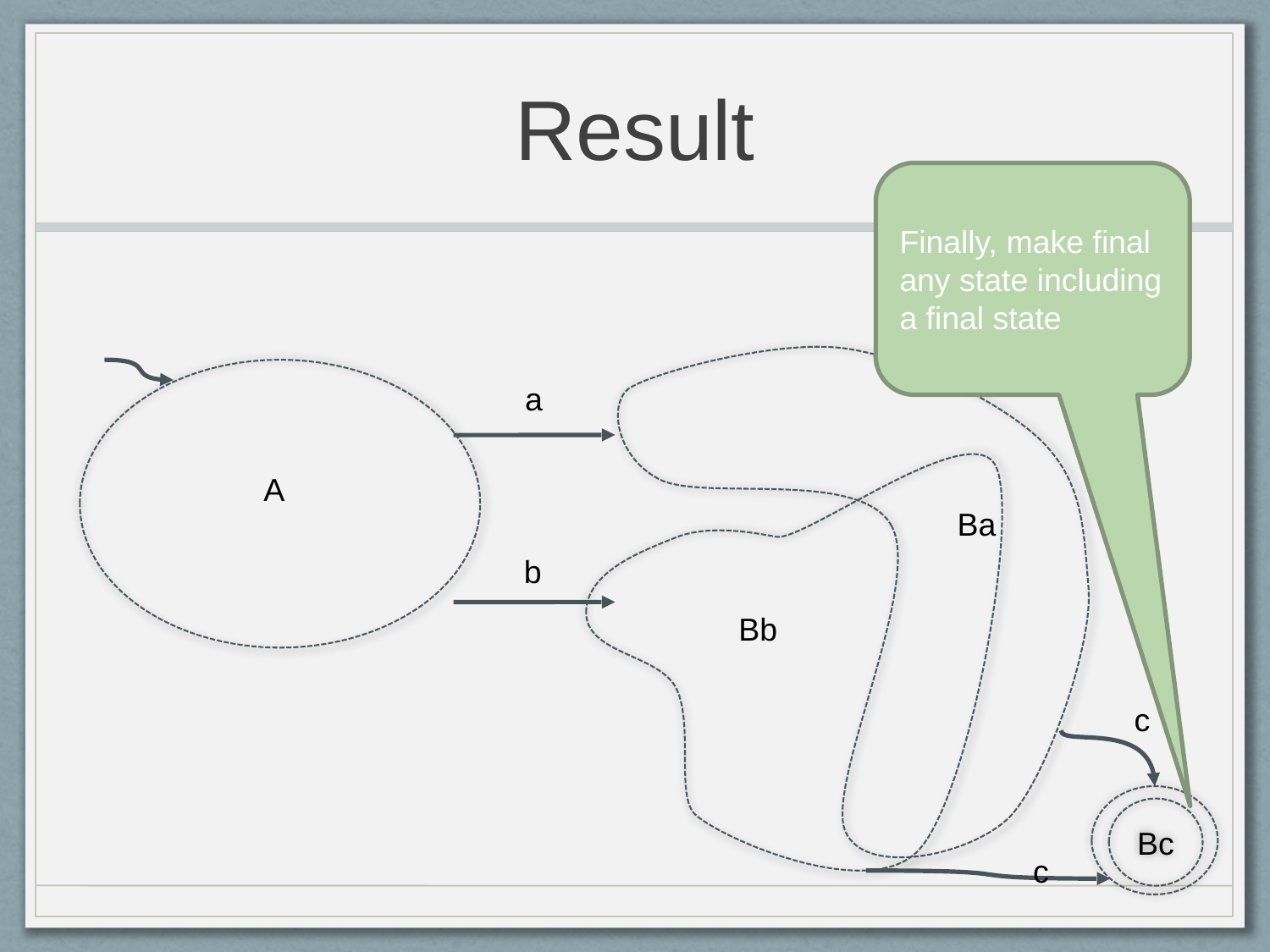

# Result
Finally, make final any state including a final state

a

A
Ba
b
Bb
c

Bc
c